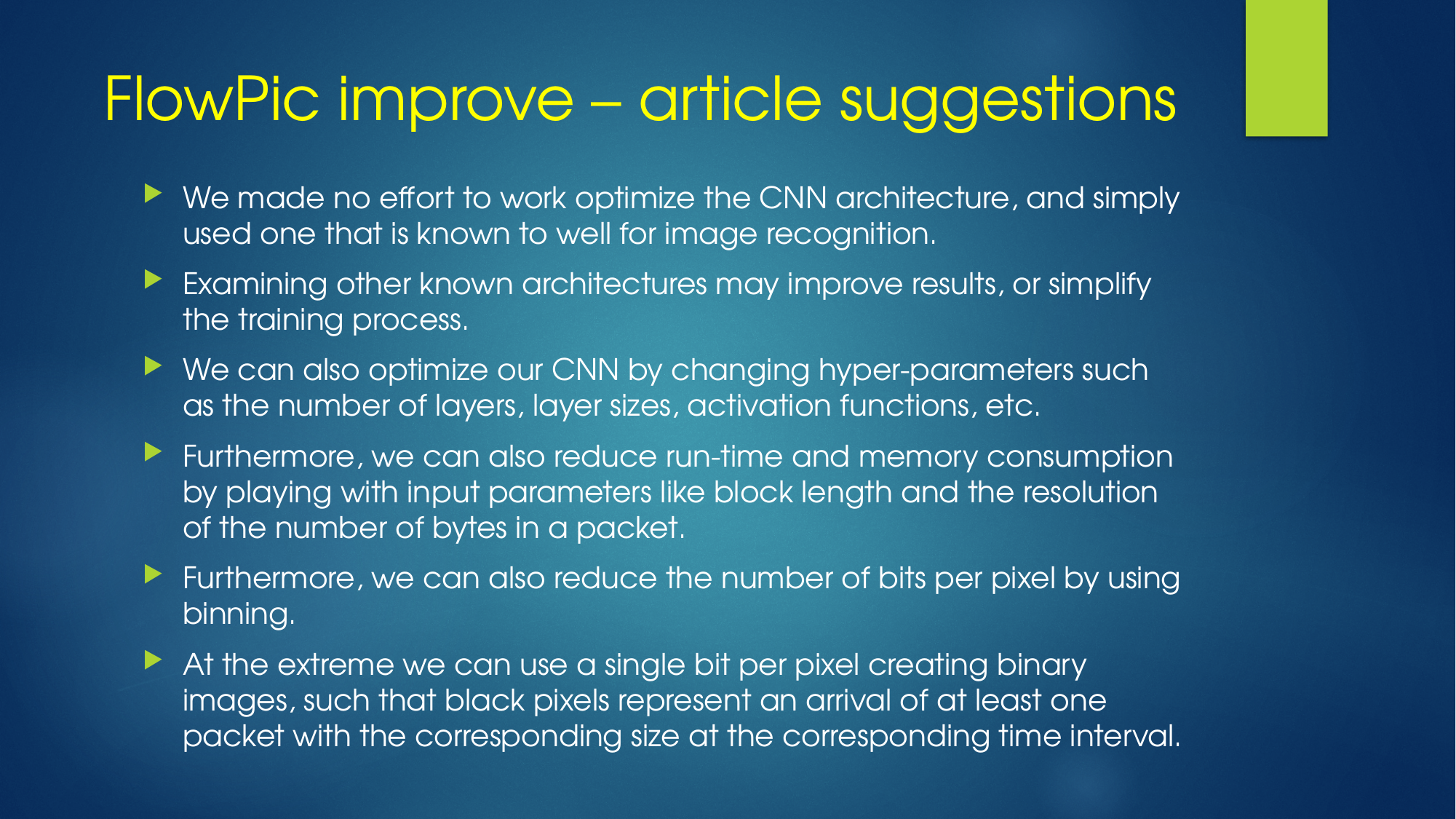

# FlowPic improve – article suggestions
We made no effort to work optimize the CNN architecture, and simply used one that is known to well for image recognition.
Examining other known architectures may improve results, or simplify the training process.
We can also optimize our CNN by changing hyper-parameters such as the number of layers, layer sizes, activation functions, etc.
Furthermore, we can also reduce run-time and memory consumption by playing with input parameters like block length and the resolution of the number of bytes in a packet.
Furthermore, we can also reduce the number of bits per pixel by using binning.
At the extreme we can use a single bit per pixel creating binary images, such that black pixels represent an arrival of at least one packet with the corresponding size at the corresponding time interval.